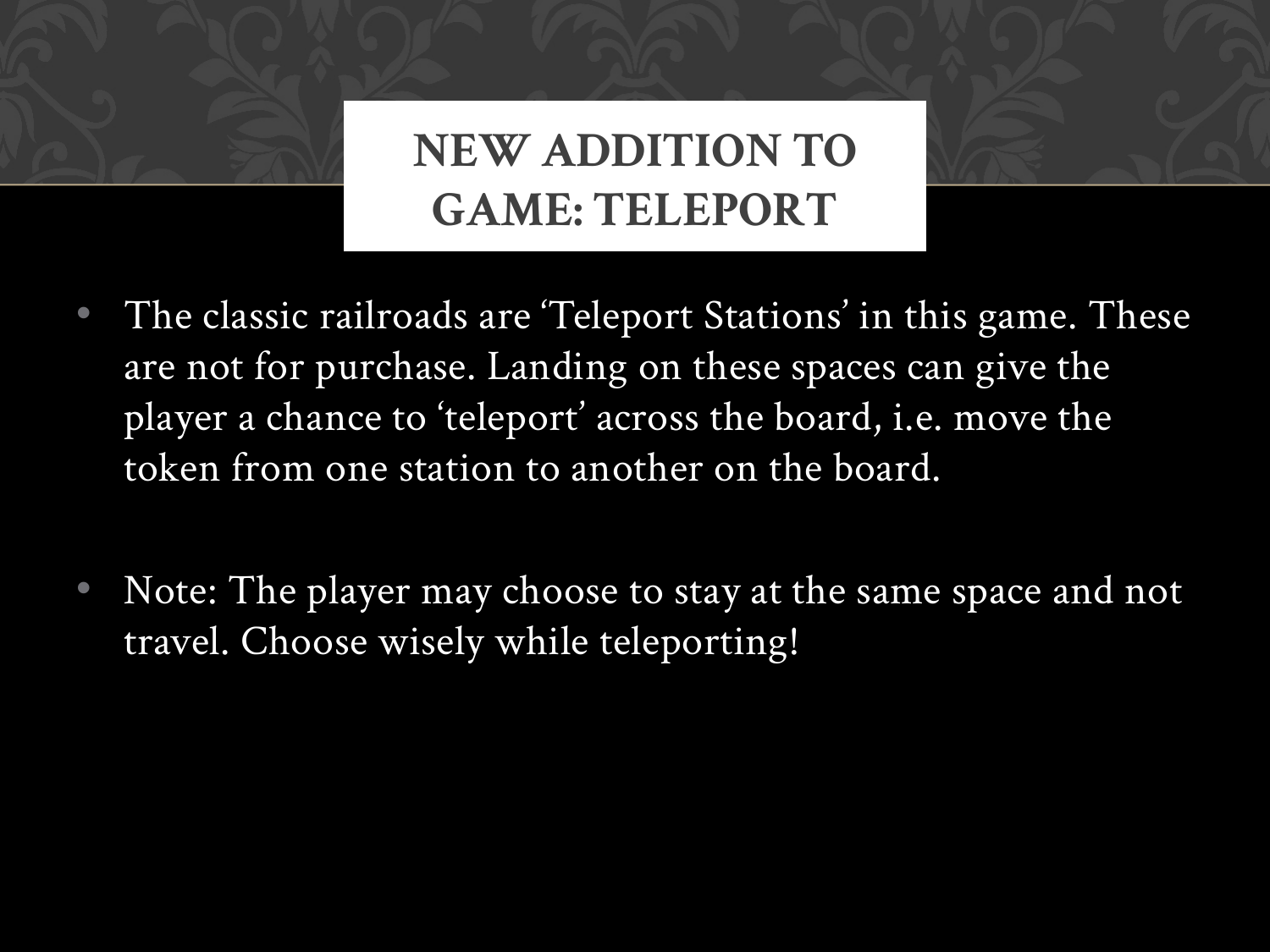

New addition to game: Teleport
# New addition to game: Teleport Stations
The classic railroads are ‘Teleport Stations’ in this game. These are not for purchase. Landing on these spaces can give the player a chance to ‘teleport’ across the board, i.e. move the token from one station to another on the board.

Note: The player may choose to stay at the same space and not travel. Choose wisely while teleporting!